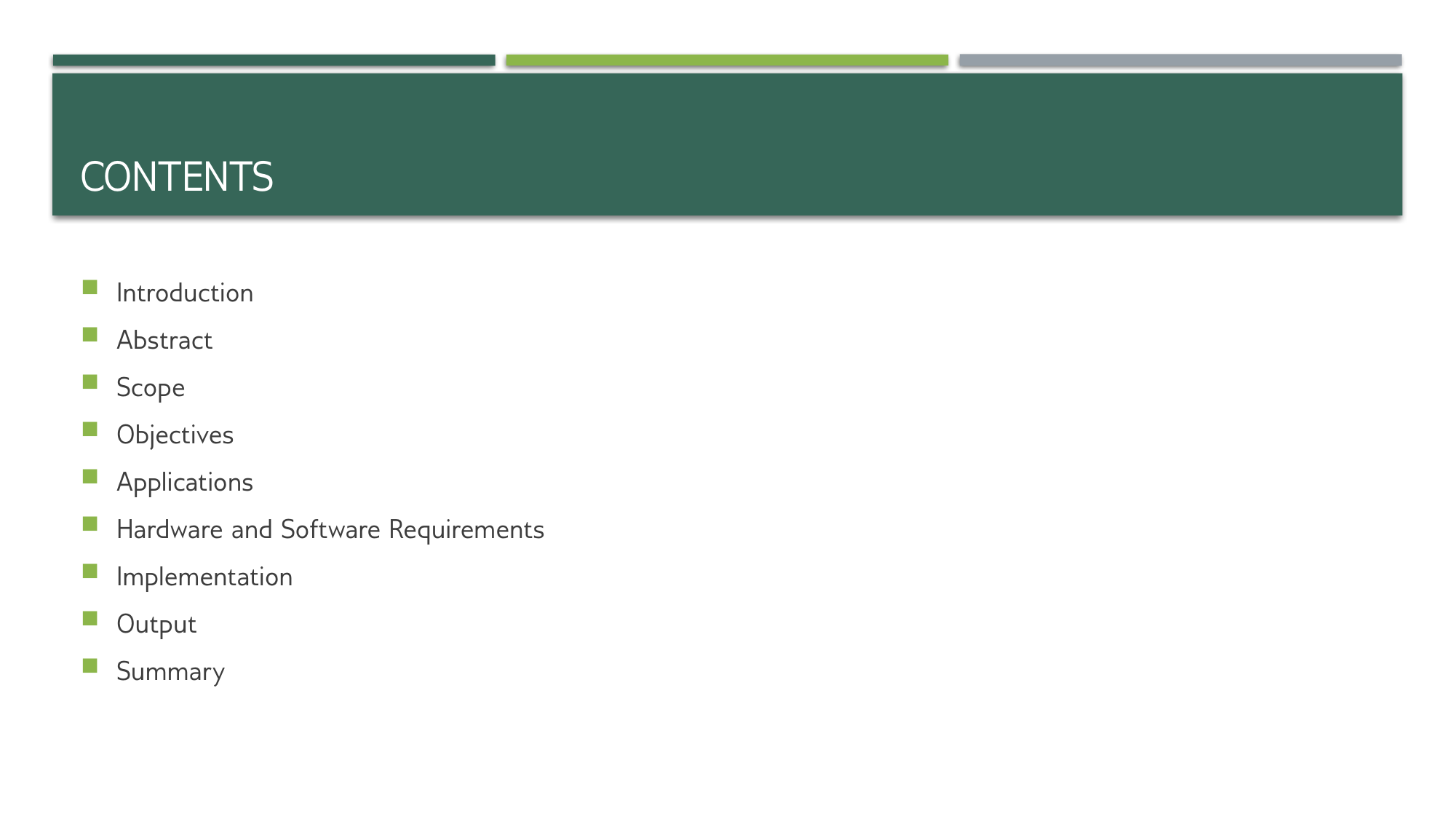

# Contents
Introduction
Abstract
Scope
Objectives
Applications
Hardware and Software Requirements
Implementation
Output
Summary